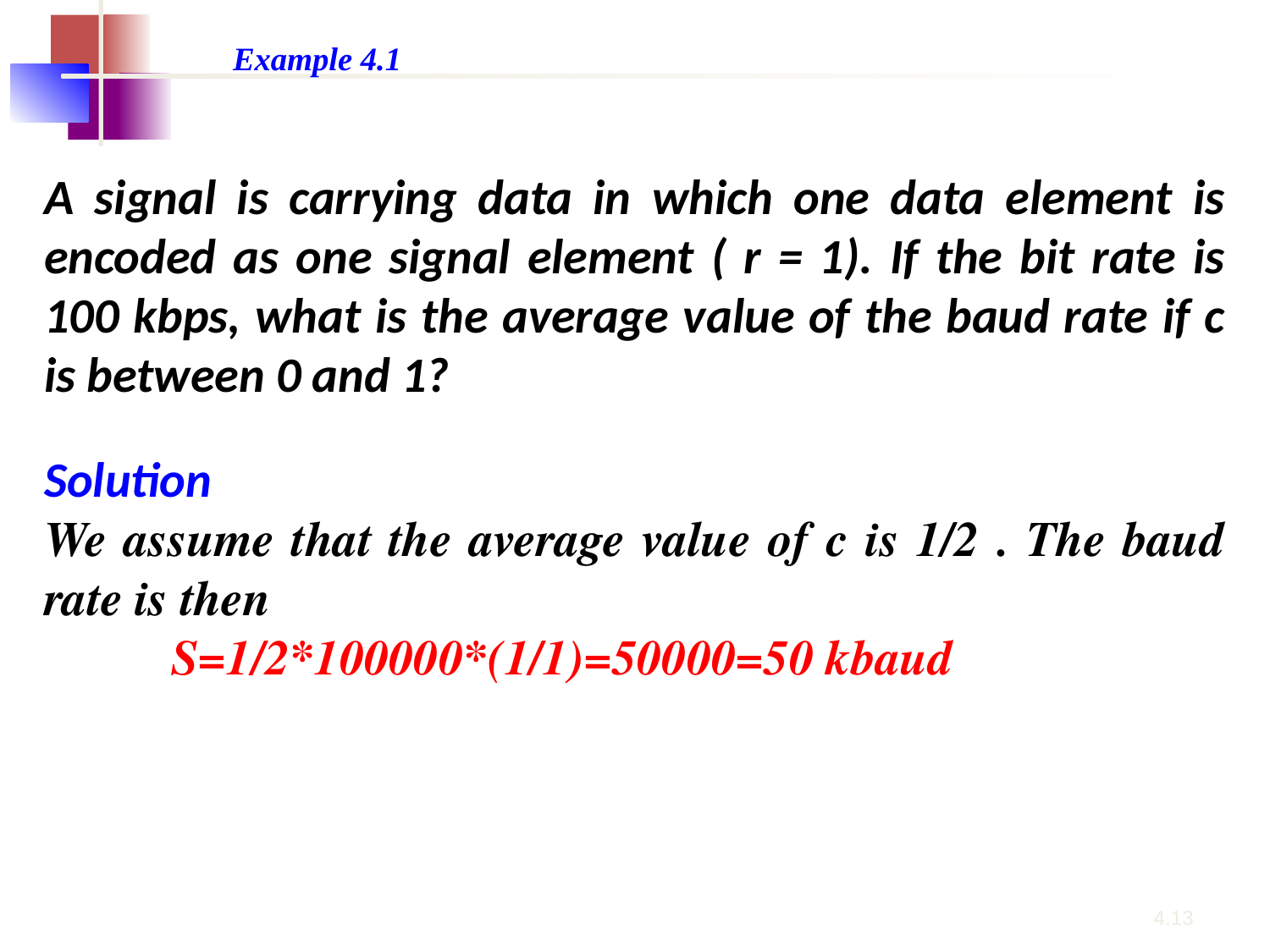

Example 4.1

A signal is carrying data in which one data element is encoded as one signal element ( r = 1). If the bit rate is 100 kbps, what is the average value of the baud rate if c is between 0 and 1?
Solution
We assume that the average value of c is 1/2 . The baud rate is then
	S=1/2*100000*(1/1)=50000=50 kbaud
4.13